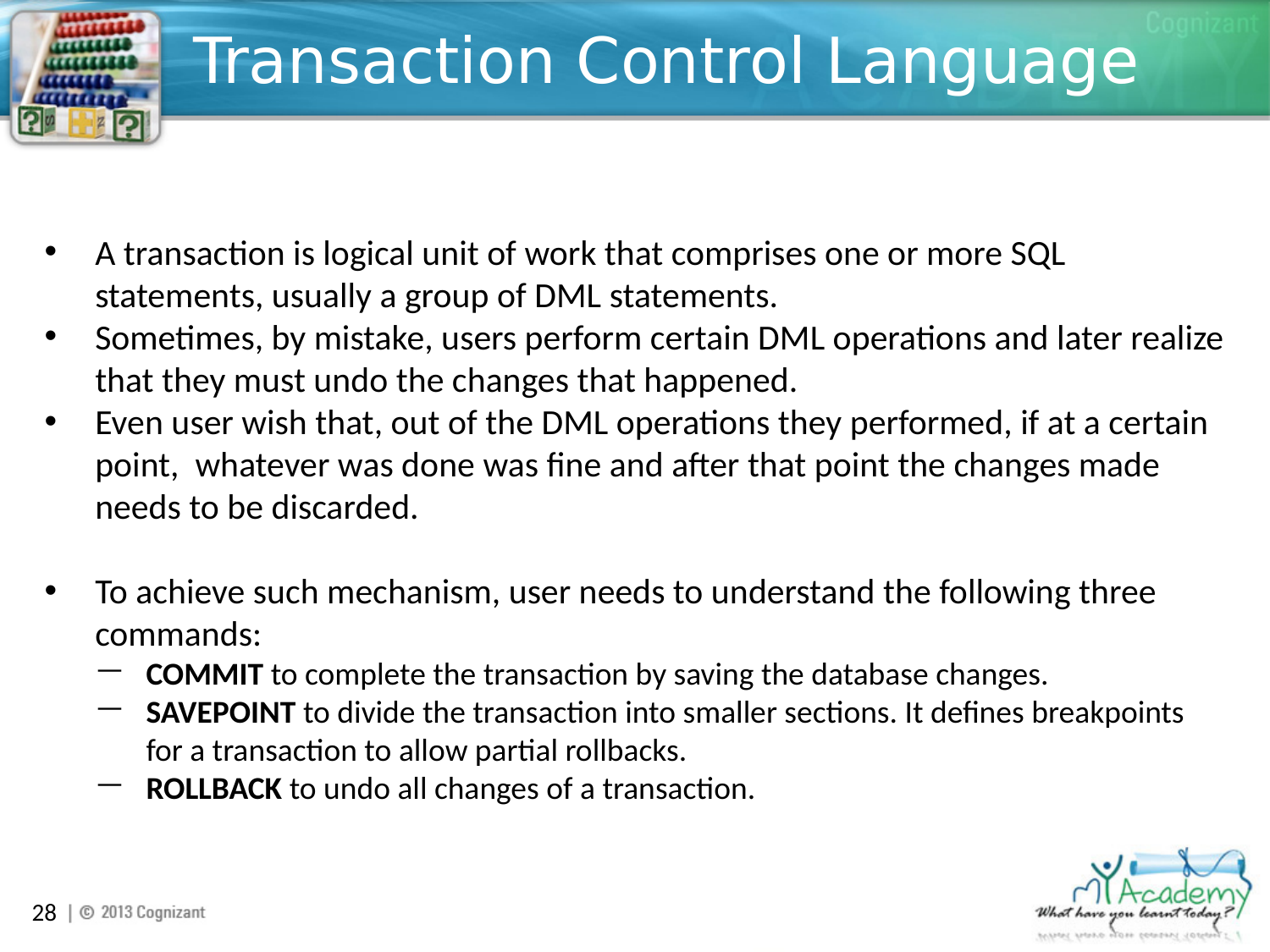

# Transaction Control Language
A transaction is logical unit of work that comprises one or more SQL statements, usually a group of DML statements.
Sometimes, by mistake, users perform certain DML operations and later realize that they must undo the changes that happened.
Even user wish that, out of the DML operations they performed, if at a certain point,  whatever was done was fine and after that point the changes made needs to be discarded.

To achieve such mechanism, user needs to understand the following three commands:
COMMIT to complete the transaction by saving the database changes.
SAVEPOINT to divide the transaction into smaller sections. It defines breakpoints for a transaction to allow partial rollbacks.
ROLLBACK to undo all changes of a transaction.

28